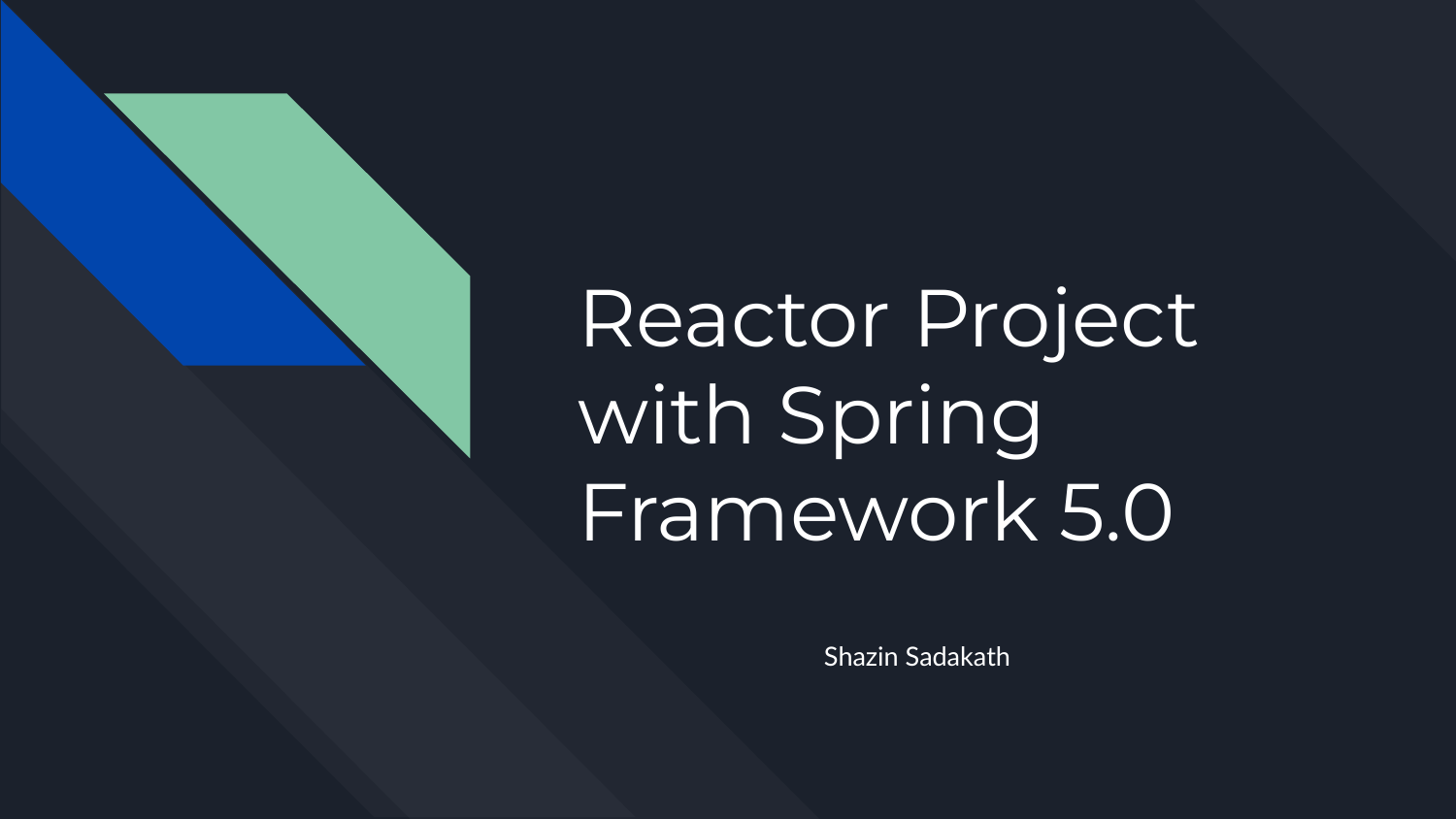

# Reactor Project with Spring Framework 5.0
Shazin Sadakath